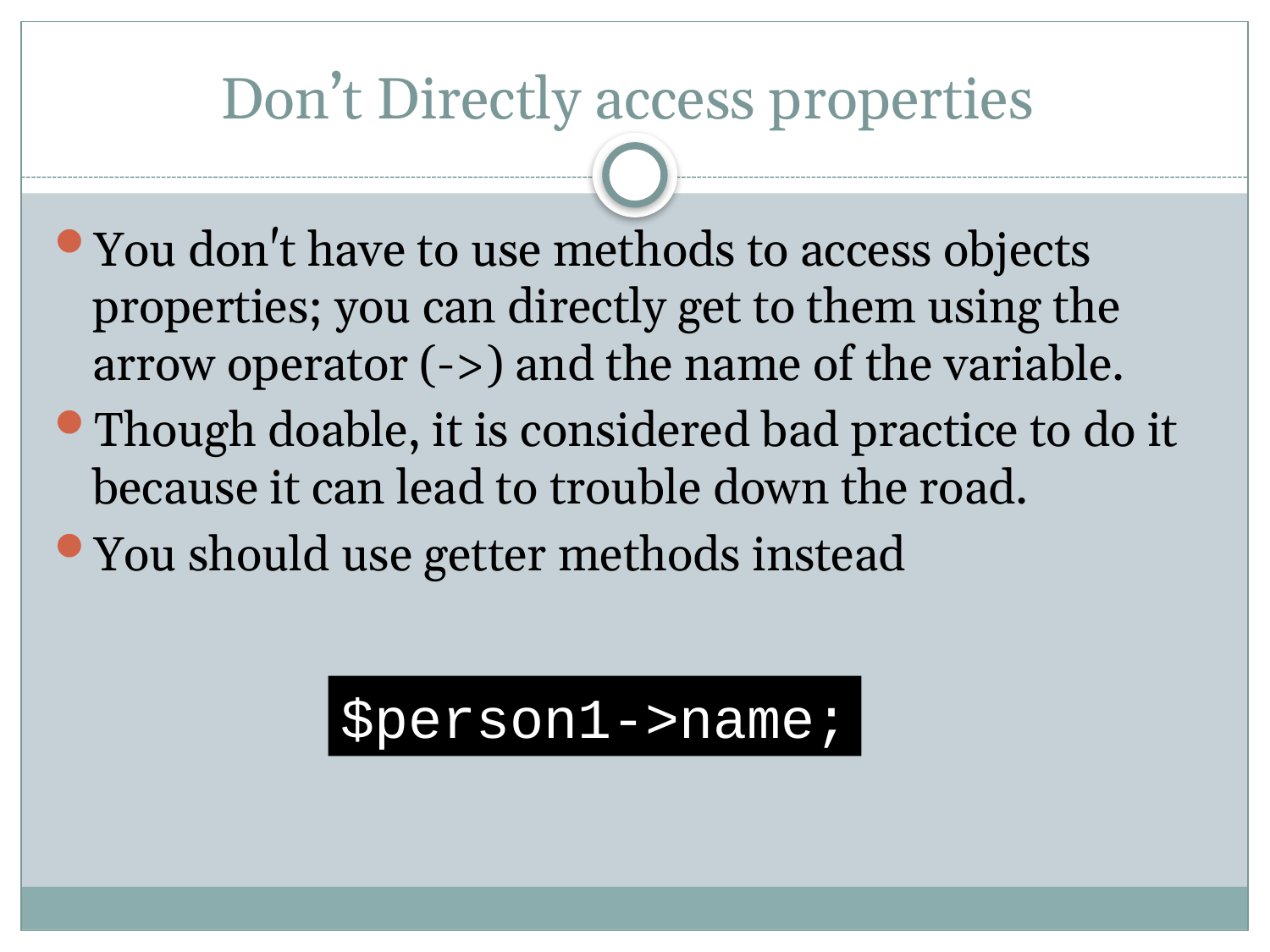

# Don’t Directly access properties
You don't have to use methods to access objects properties; you can directly get to them using the arrow operator (->) and the name of the variable.
Though doable, it is considered bad practice to do it because it can lead to trouble down the road.
You should use getter methods instead
$person1->name;